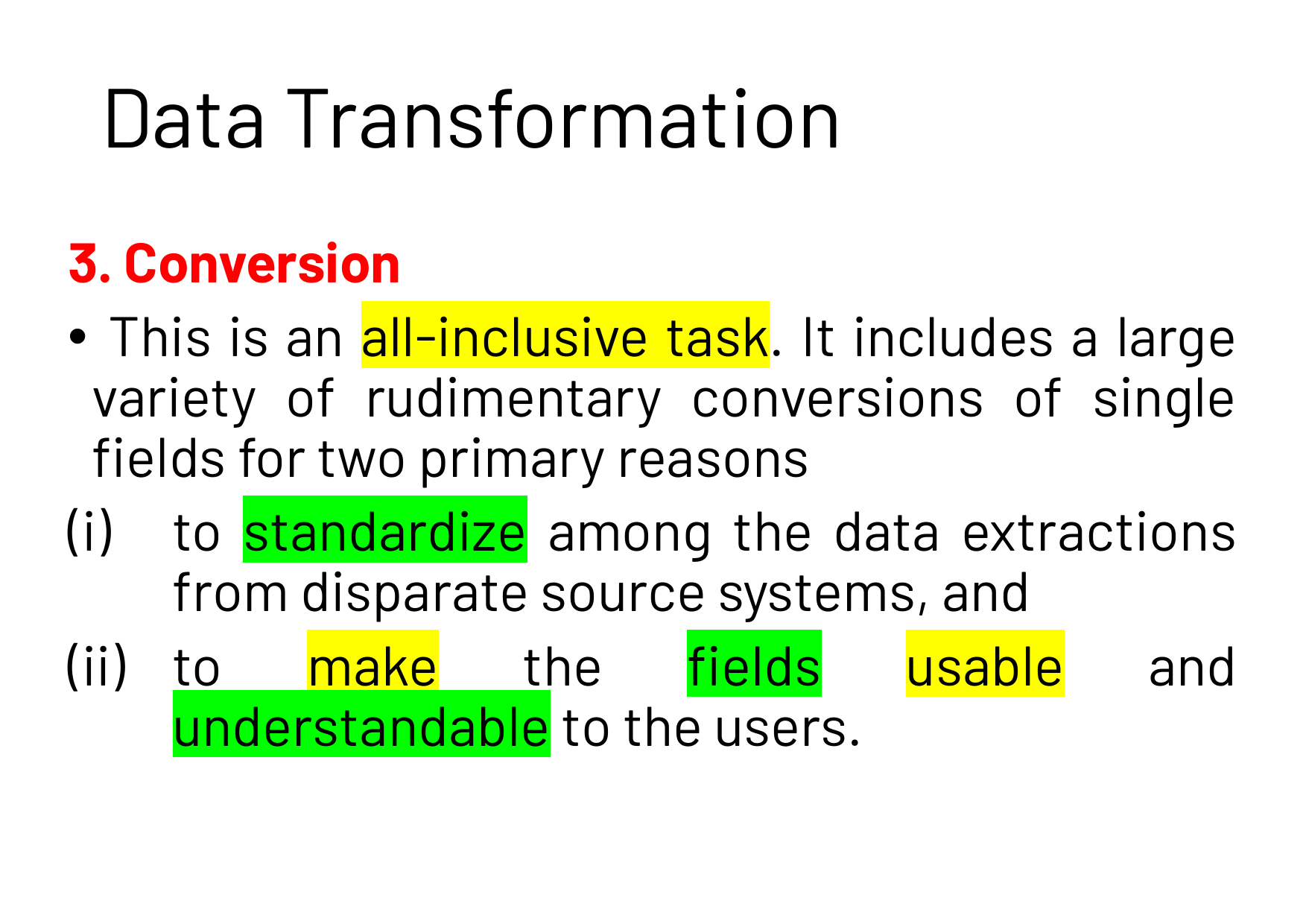

# Data Transformation
3. Conversion
 This is an all-inclusive task. It includes a large variety of rudimentary conversions of single fields for two primary reasons
to standardize among the data extractions from disparate source systems, and
to make the fields usable and understandable to the users.